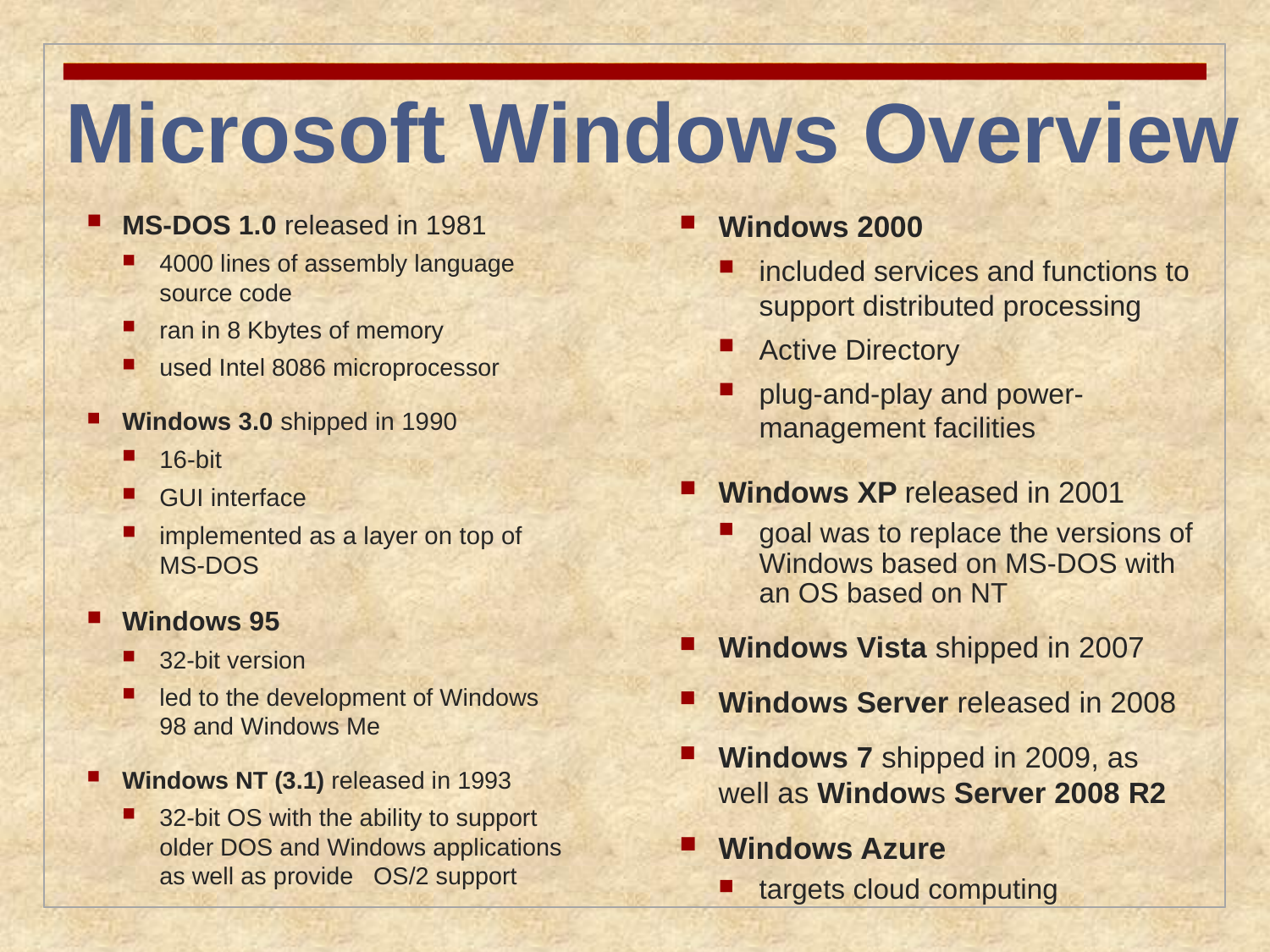

Microsoft Windows Overview
MS-DOS 1.0 released in 1981
4000 lines of assembly language source code
ran in 8 Kbytes of memory
used Intel 8086 microprocessor
Windows 3.0 shipped in 1990
16-bit
GUI interface
implemented as a layer on top of MS-DOS
Windows 95
32-bit version
led to the development of Windows 98 and Windows Me
Windows NT (3.1) released in 1993
32-bit OS with the ability to support older DOS and Windows applications as well as provide   OS/2 support

Windows 2000
included services and functions to support distributed processing
Active Directory
plug-and-play and power-management facilities
Windows XP released in 2001
goal was to replace the versions of Windows based on MS-DOS with an OS based on NT
Windows Vista shipped in 2007
Windows Server released in 2008
Windows 7 shipped in 2009, as well as Windows Server 2008 R2
Windows Azure
targets cloud computing